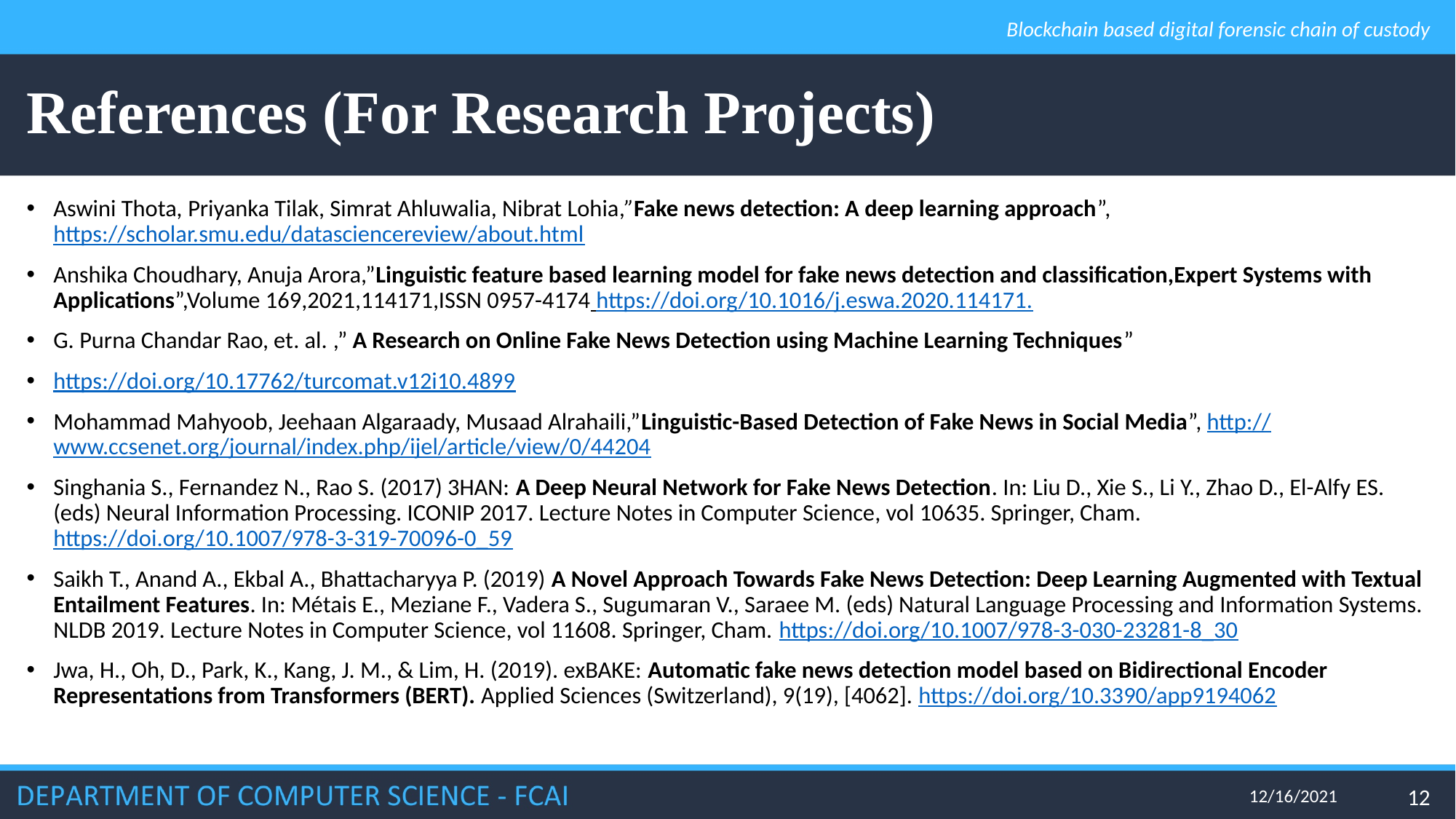

Blockchain based digital forensic chain of custody
# References (For Research Projects)
Aswini Thota, Priyanka Tilak, Simrat Ahluwalia, Nibrat Lohia,”Fake news detection: A deep learning approach”, https://scholar.smu.edu/datasciencereview/about.html
Anshika Choudhary, Anuja Arora,”Linguistic feature based learning model for fake news detection and classification,Expert Systems with Applications”,Volume 169,2021,114171,ISSN 0957-4174 https://doi.org/10.1016/j.eswa.2020.114171.
G. Purna Chandar Rao, et. al. ,” A Research on Online Fake News Detection using Machine Learning Techniques”
https://doi.org/10.17762/turcomat.v12i10.4899
Mohammad Mahyoob, Jeehaan Algaraady, Musaad Alrahaili,”Linguistic-Based Detection of Fake News in Social Media”, http://www.ccsenet.org/journal/index.php/ijel/article/view/0/44204
Singhania S., Fernandez N., Rao S. (2017) 3HAN: A Deep Neural Network for Fake News Detection. In: Liu D., Xie S., Li Y., Zhao D., El-Alfy ES. (eds) Neural Information Processing. ICONIP 2017. Lecture Notes in Computer Science, vol 10635. Springer, Cham. https://doi.org/10.1007/978-3-319-70096-0_59
Saikh T., Anand A., Ekbal A., Bhattacharyya P. (2019) A Novel Approach Towards Fake News Detection: Deep Learning Augmented with Textual Entailment Features. In: Métais E., Meziane F., Vadera S., Sugumaran V., Saraee M. (eds) Natural Language Processing and Information Systems. NLDB 2019. Lecture Notes in Computer Science, vol 11608. Springer, Cham. https://doi.org/10.1007/978-3-030-23281-8_30
Jwa, H., Oh, D., Park, K., Kang, J. M., & Lim, H. (2019). exBAKE: Automatic fake news detection model based on Bidirectional Encoder Representations from Transformers (BERT). Applied Sciences (Switzerland), 9(19), [4062]. https://doi.org/10.3390/app9194062

12/16/2021
12